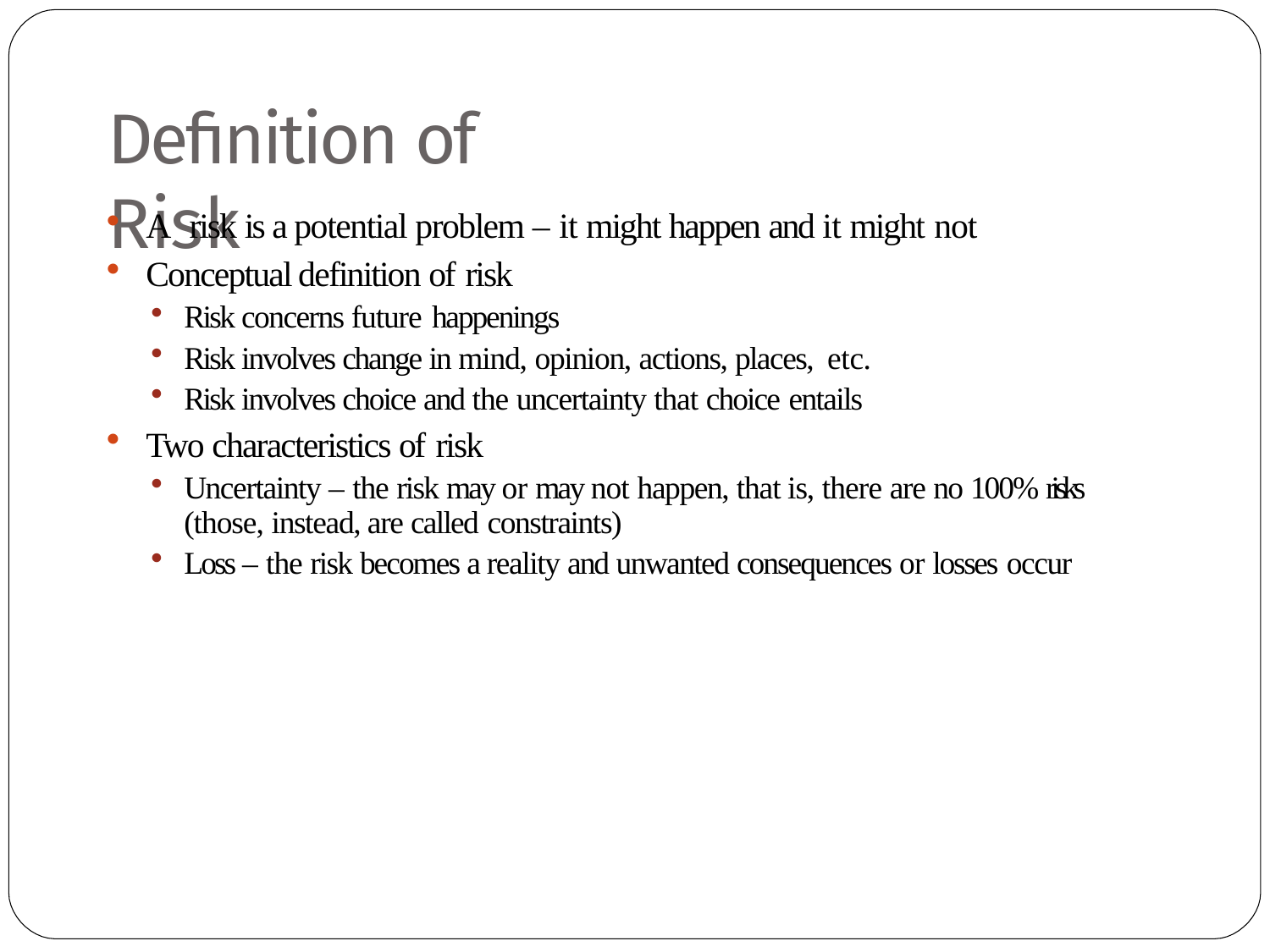

# Definition of Risk
A  risk is a potential problem – it might happen and it might not
Conceptual definition of risk
Risk concerns future happenings
Risk involves change in mind, opinion, actions, places, etc.
Risk involves choice and the uncertainty that choice entails
Two characteristics of risk
Uncertainty – the risk may or may not happen, that is, there are no 100% risks  (those, instead, are called constraints)
Loss – the risk becomes a reality and unwanted consequences or losses occur